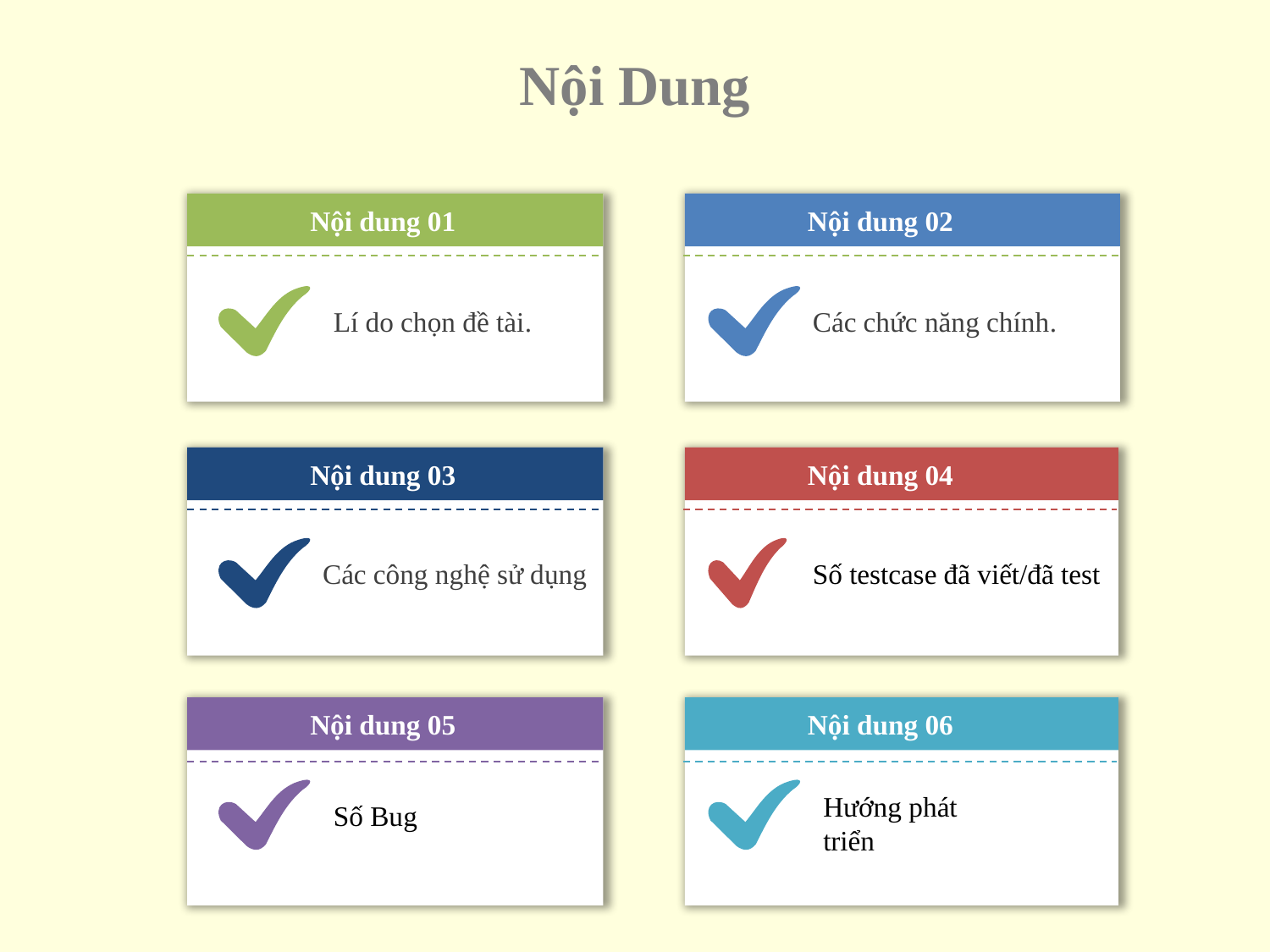

Nội Dung

Nội dung 01
Nội dung 02

Lí do chọn đề tài.
Các chức năng chính.

Nội dung 03
Nội dung 04

Các công nghệ sử dụng
Số testcase đã viết/đã test

Nội dung 05
Nội dung 06

Hướng phát triển
Số Bug